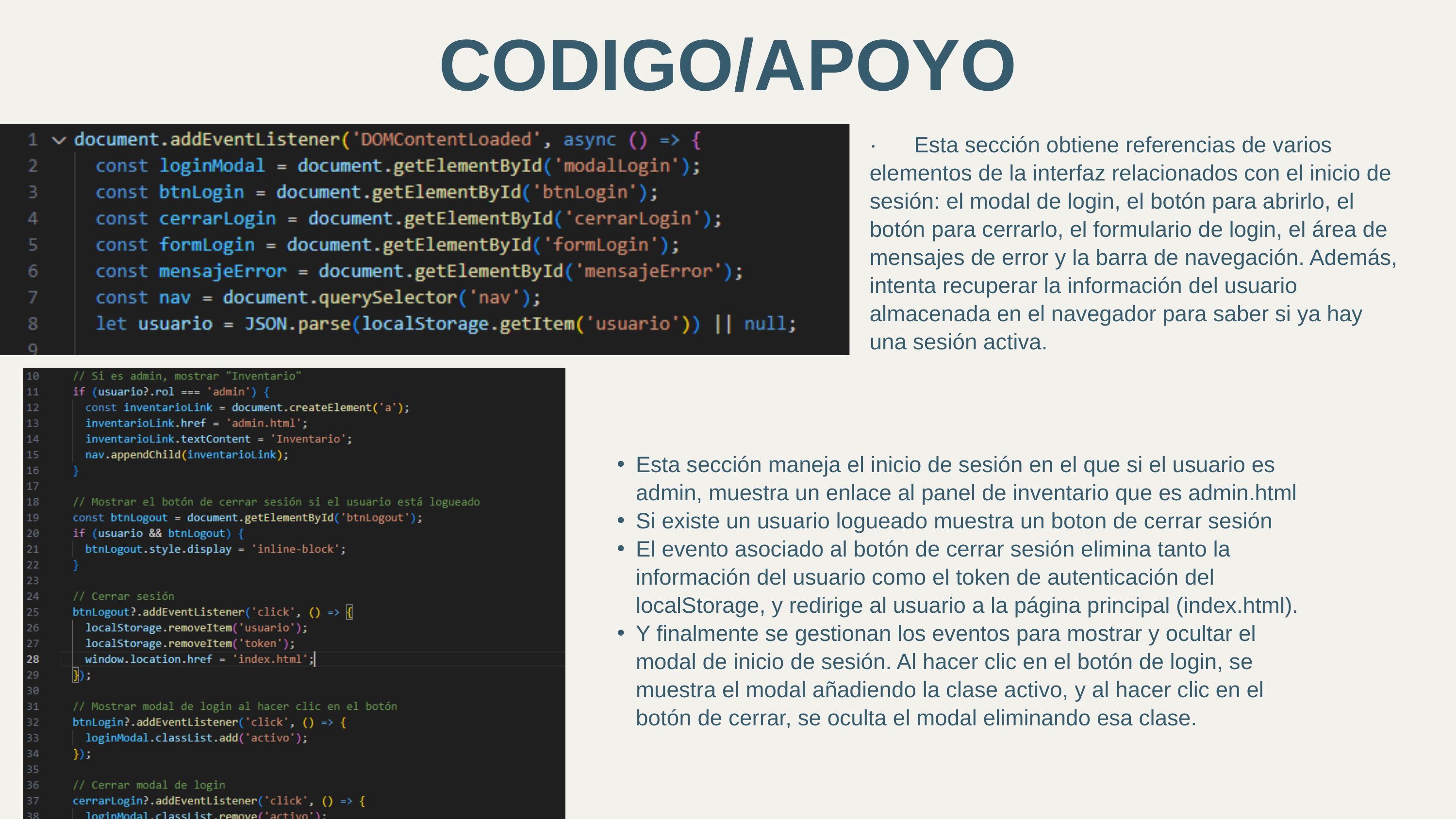

CODIGO/APOYO

·      Esta sección obtiene referencias de varios elementos de la interfaz relacionados con el inicio de sesión: el modal de login, el botón para abrirlo, el botón para cerrarlo, el formulario de login, el área de mensajes de error y la barra de navegación. Además, intenta recuperar la información del usuario almacenada en el navegador para saber si ya hay una sesión activa.

Esta sección maneja el inicio de sesión en el que si el usuario es admin, muestra un enlace al panel de inventario que es admin.html
Si existe un usuario logueado muestra un boton de cerrar sesión
El evento asociado al botón de cerrar sesión elimina tanto la información del usuario como el token de autenticación del localStorage, y redirige al usuario a la página principal (index.html).
Y finalmente se gestionan los eventos para mostrar y ocultar el modal de inicio de sesión. Al hacer clic en el botón de login, se muestra el modal añadiendo la clase activo, y al hacer clic en el botón de cerrar, se oculta el modal eliminando esa clase.